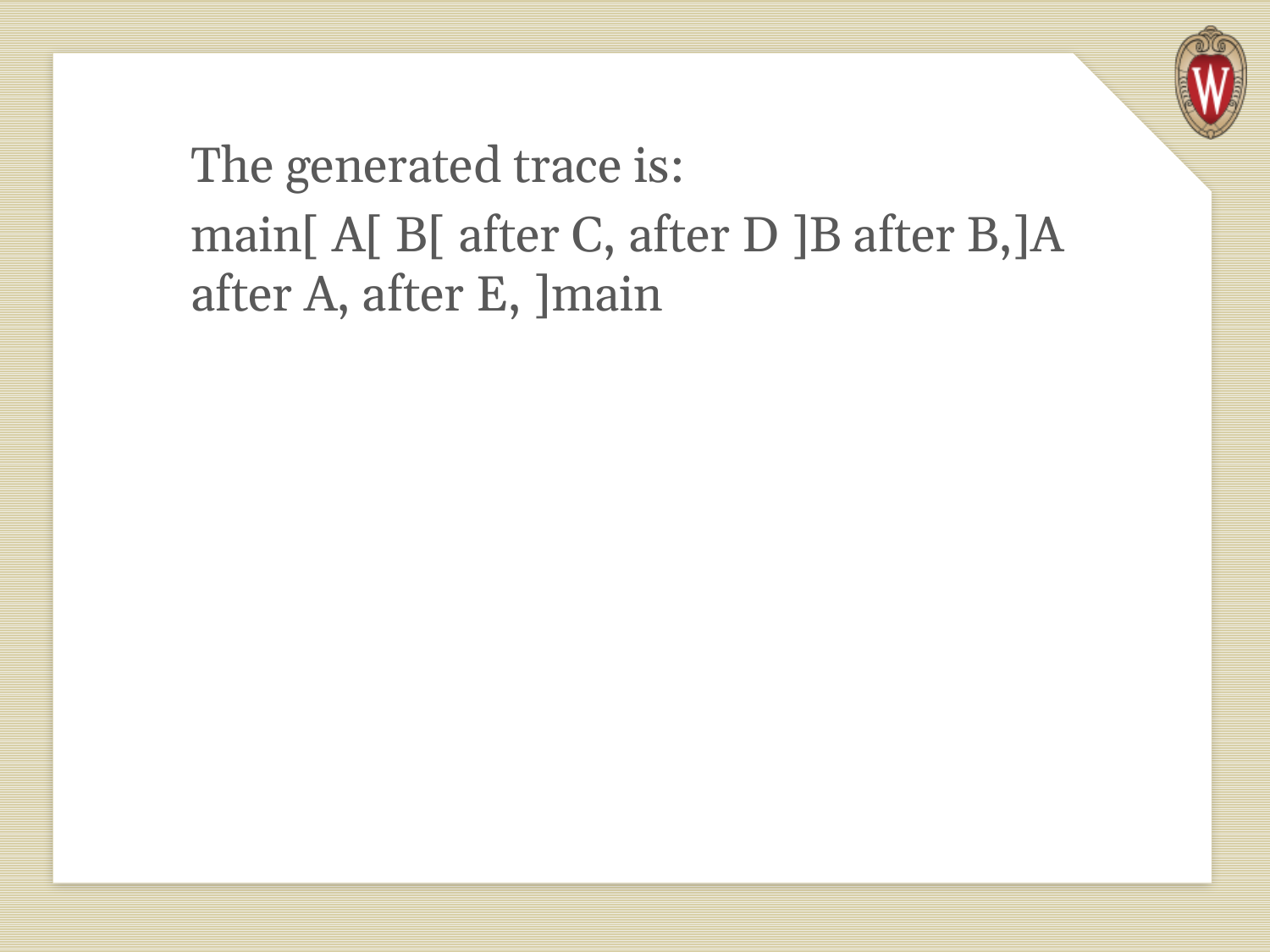

The generated trace is:
main[ A[ B[ after C, after D ]B after B,]A after A, after E, ]main